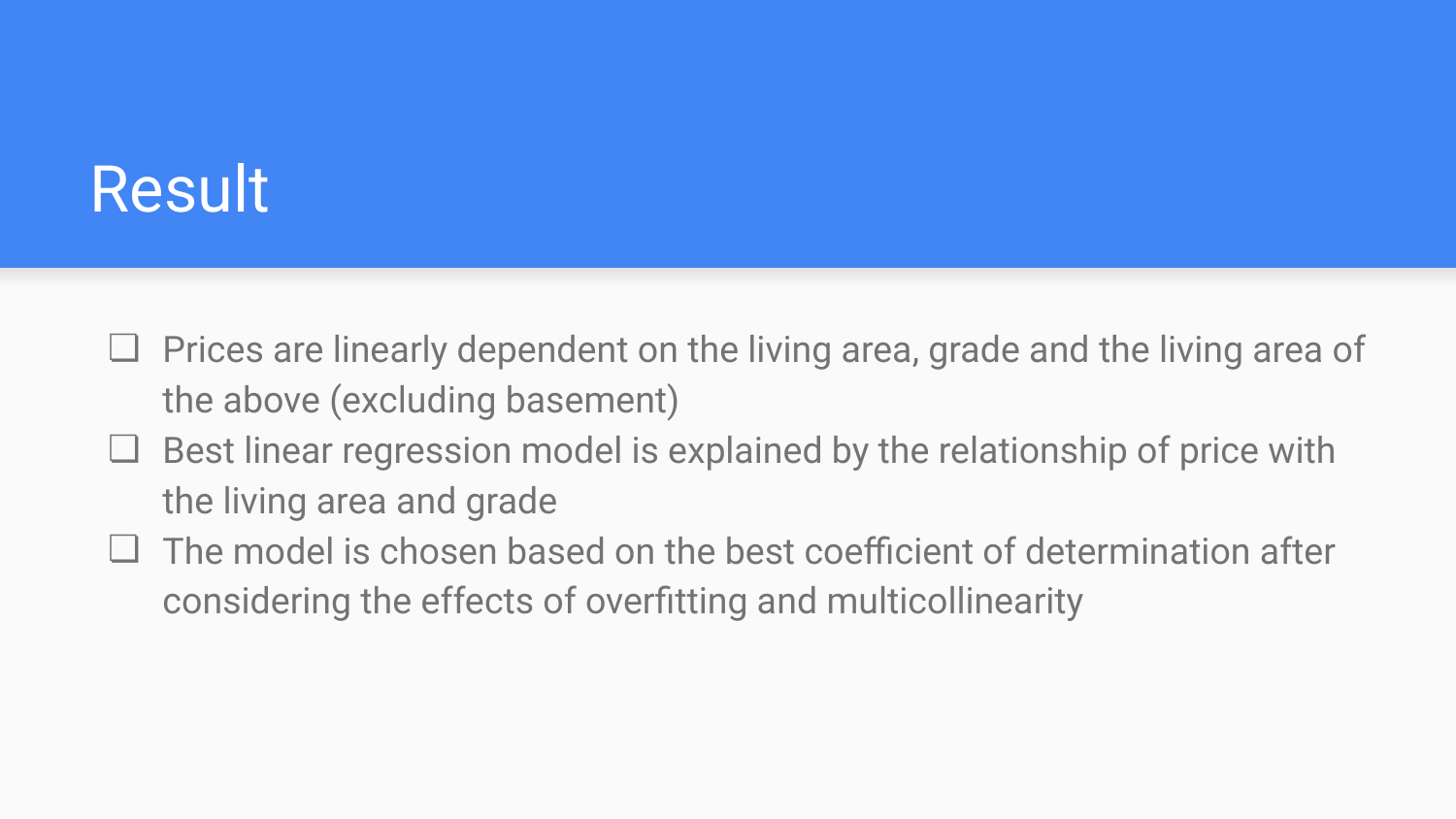

# Result
Prices are linearly dependent on the living area, grade and the living area of the above (excluding basement)
Best linear regression model is explained by the relationship of price with the living area and grade
The model is chosen based on the best coefficient of determination after considering the effects of overfitting and multicollinearity